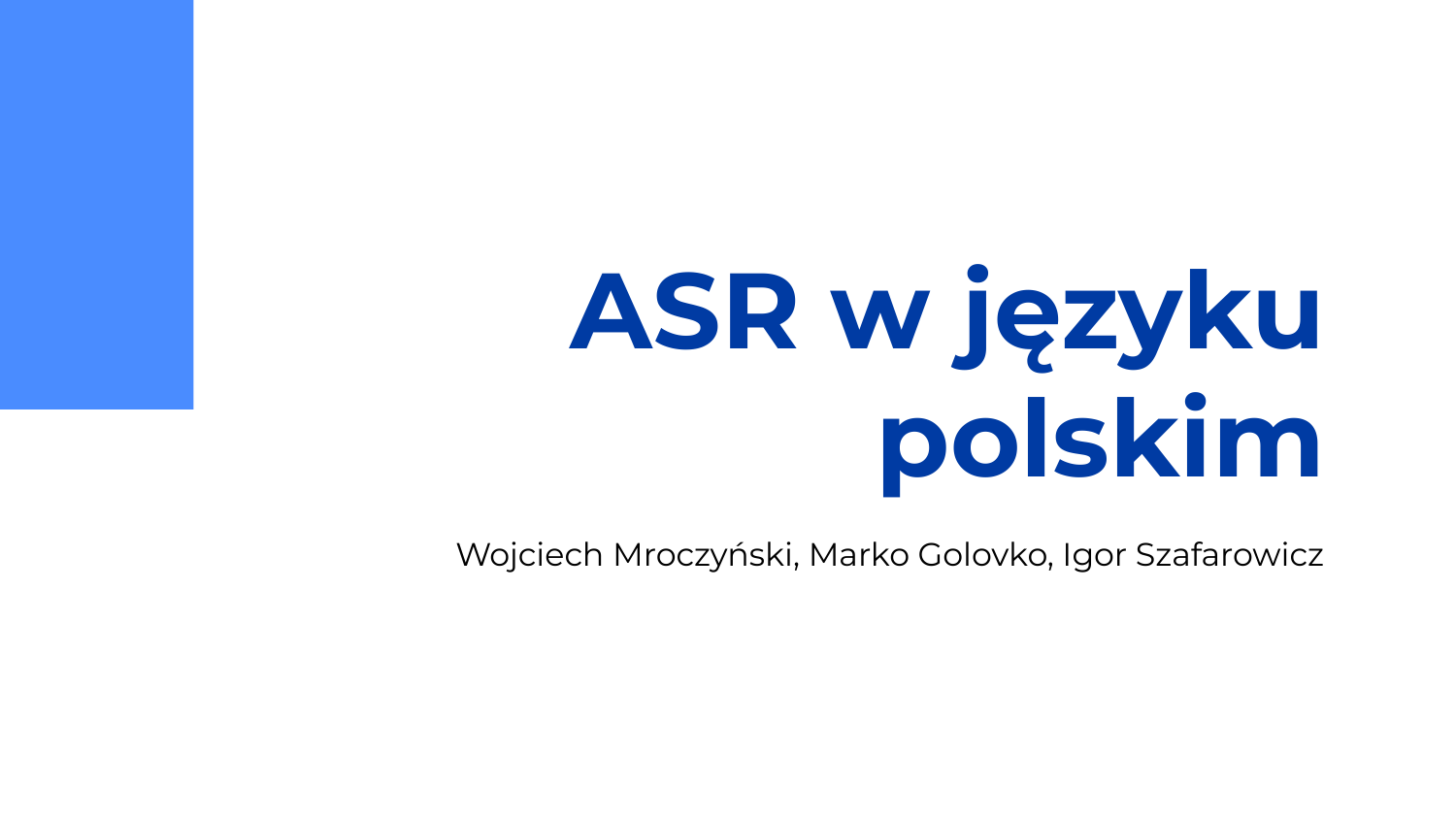

# ASR w języku polskim
Wojciech Mroczyński, Marko Golovko, Igor Szafarowicz